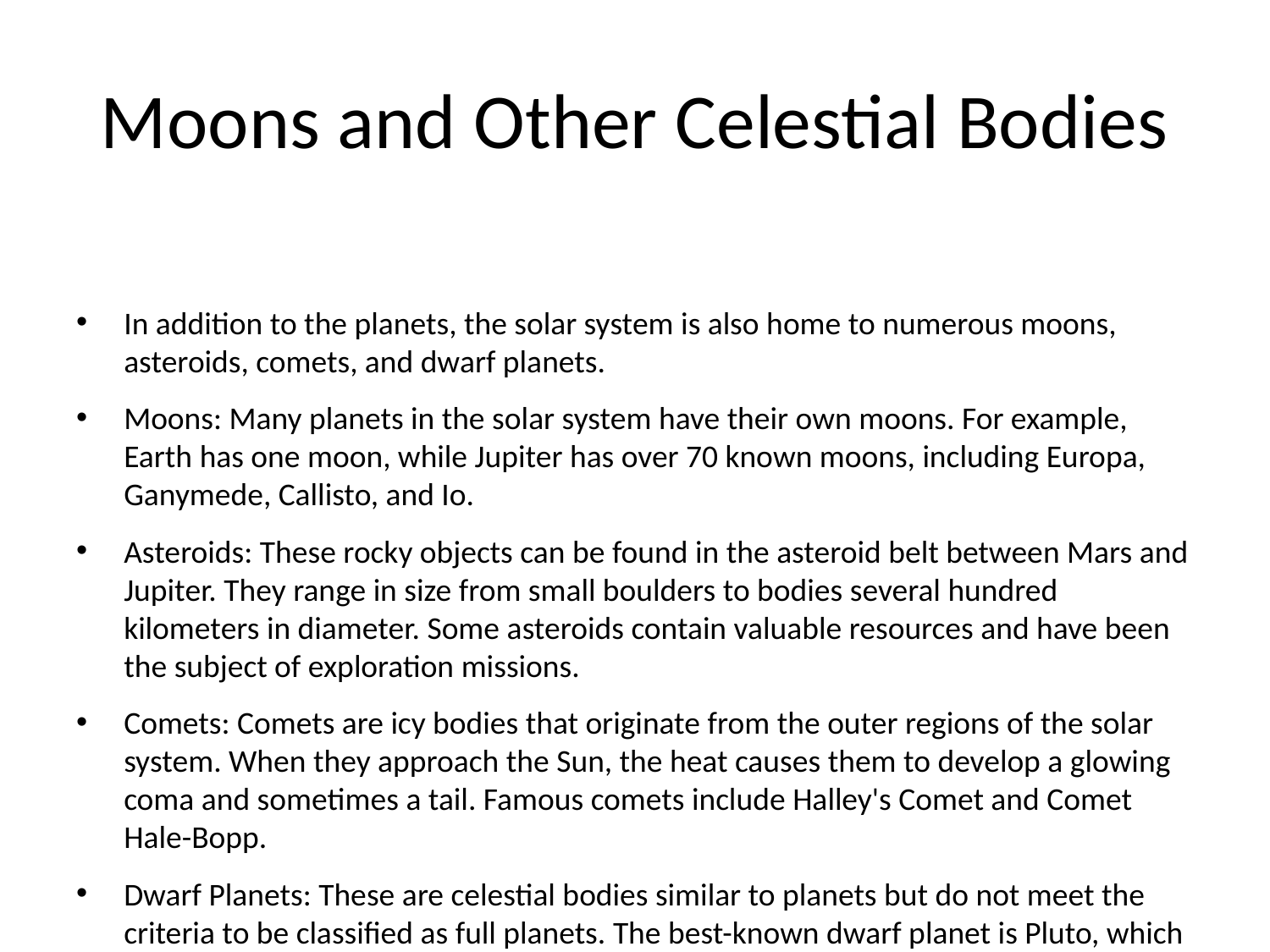

# Moons and Other Celestial Bodies

In addition to the planets, the solar system is also home to numerous moons, asteroids, comets, and dwarf planets.
Moons: Many planets in the solar system have their own moons. For example, Earth has one moon, while Jupiter has over 70 known moons, including Europa, Ganymede, Callisto, and Io.
Asteroids: These rocky objects can be found in the asteroid belt between Mars and Jupiter. They range in size from small boulders to bodies several hundred kilometers in diameter. Some asteroids contain valuable resources and have been the subject of exploration missions.
Comets: Comets are icy bodies that originate from the outer regions of the solar system. When they approach the Sun, the heat causes them to develop a glowing coma and sometimes a tail. Famous comets include Halley's Comet and Comet Hale-Bopp.
Dwarf Planets: These are celestial bodies similar to planets but do not meet the criteria to be classified as full planets. The best-known dwarf planet is Pluto, which was reclassified as a dwarf planet in 2006.